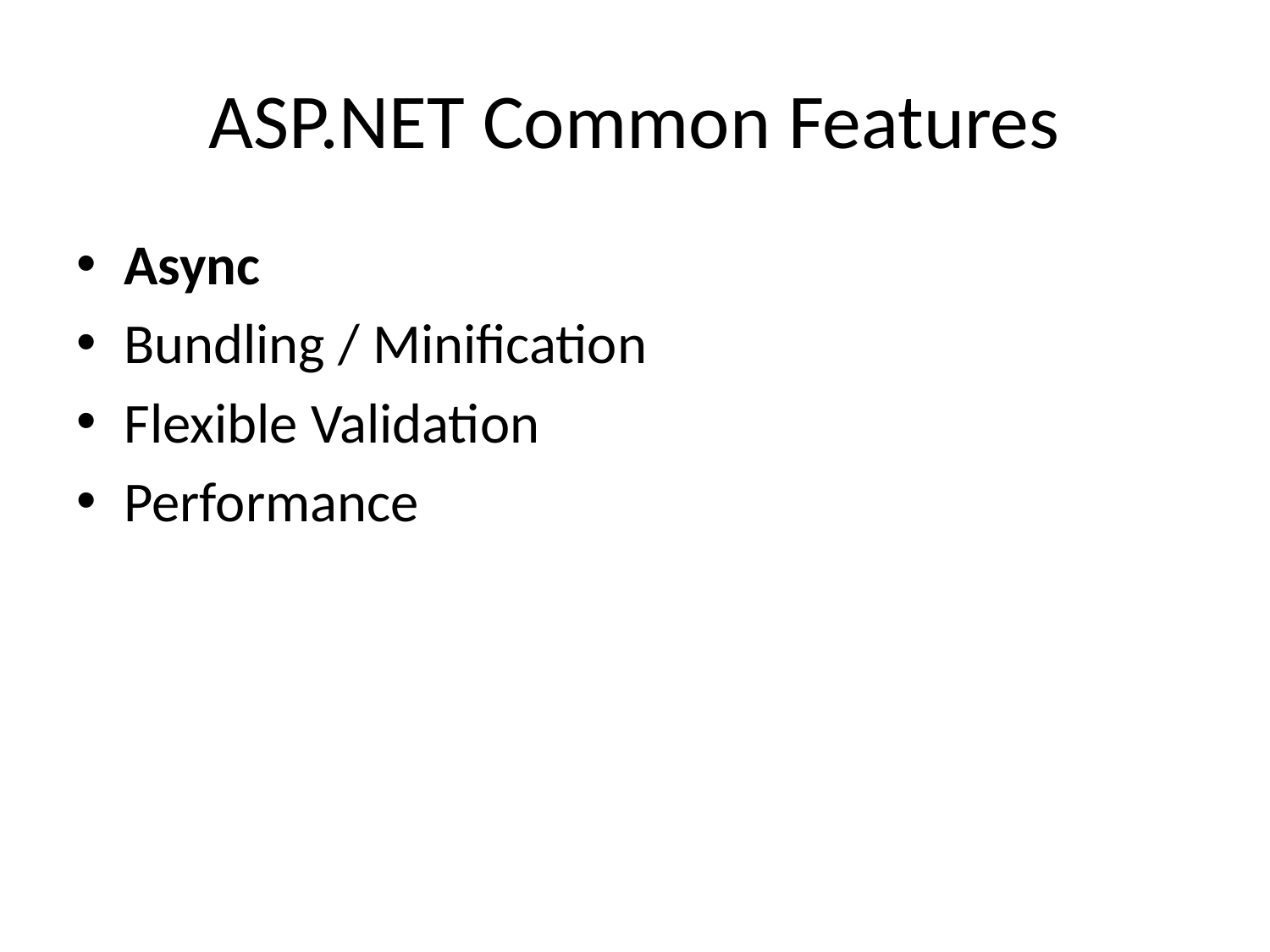

# ASP.NET Common Features
Async
Bundling / Minification
Flexible Validation
Performance